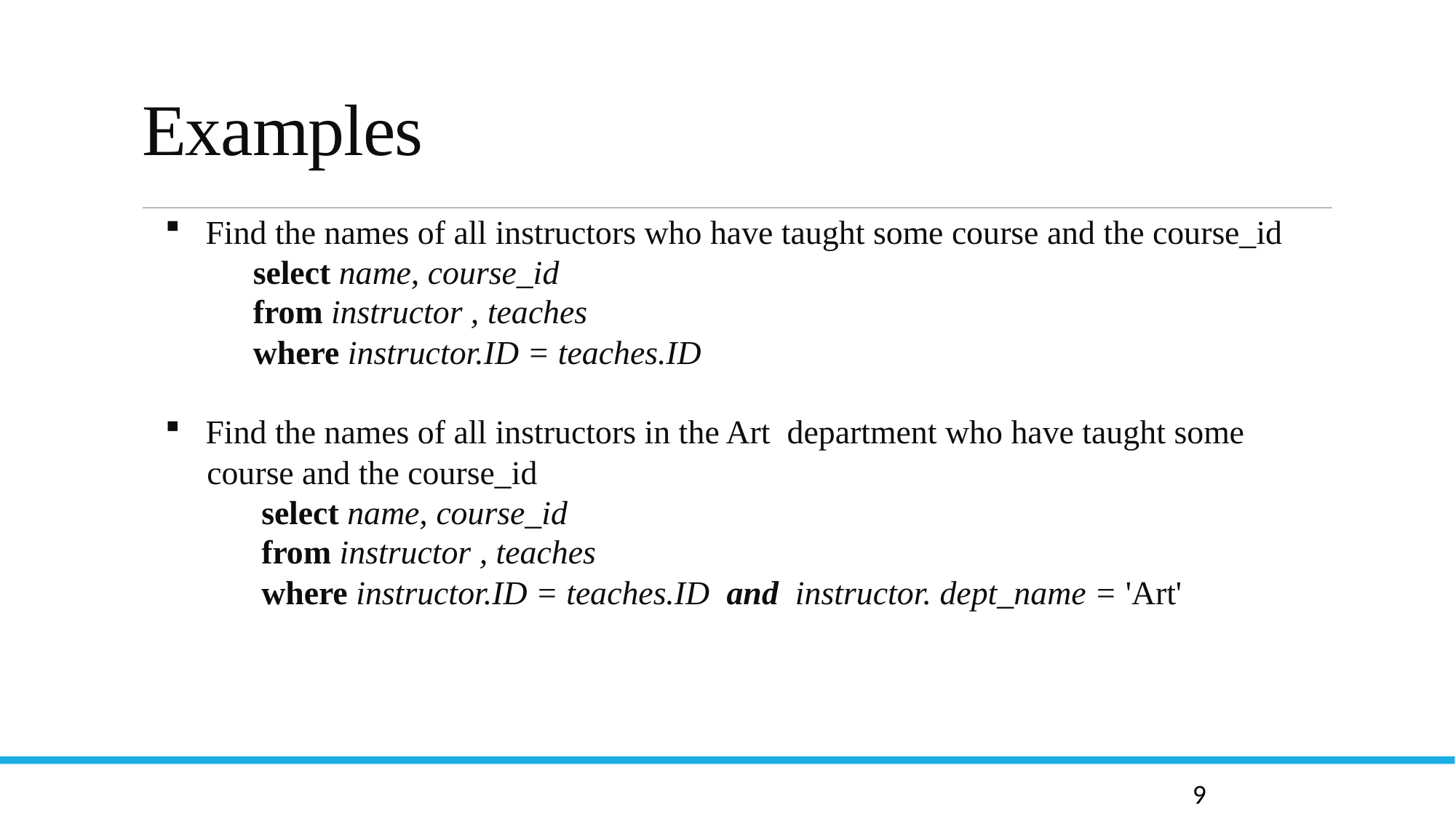

# Examples
   Find the names of all instructors who have taught some course and the course_id
    select name, course_id
    from instructor , teaches
    where instructor.ID = teaches.ID

   Find the names of all instructors in the Art  department who have taught some
     course and the course_id
     select name, course_id
     from instructor , teaches
     where instructor.ID = teaches.ID  and  instructor. dept_name = 'Art'

9